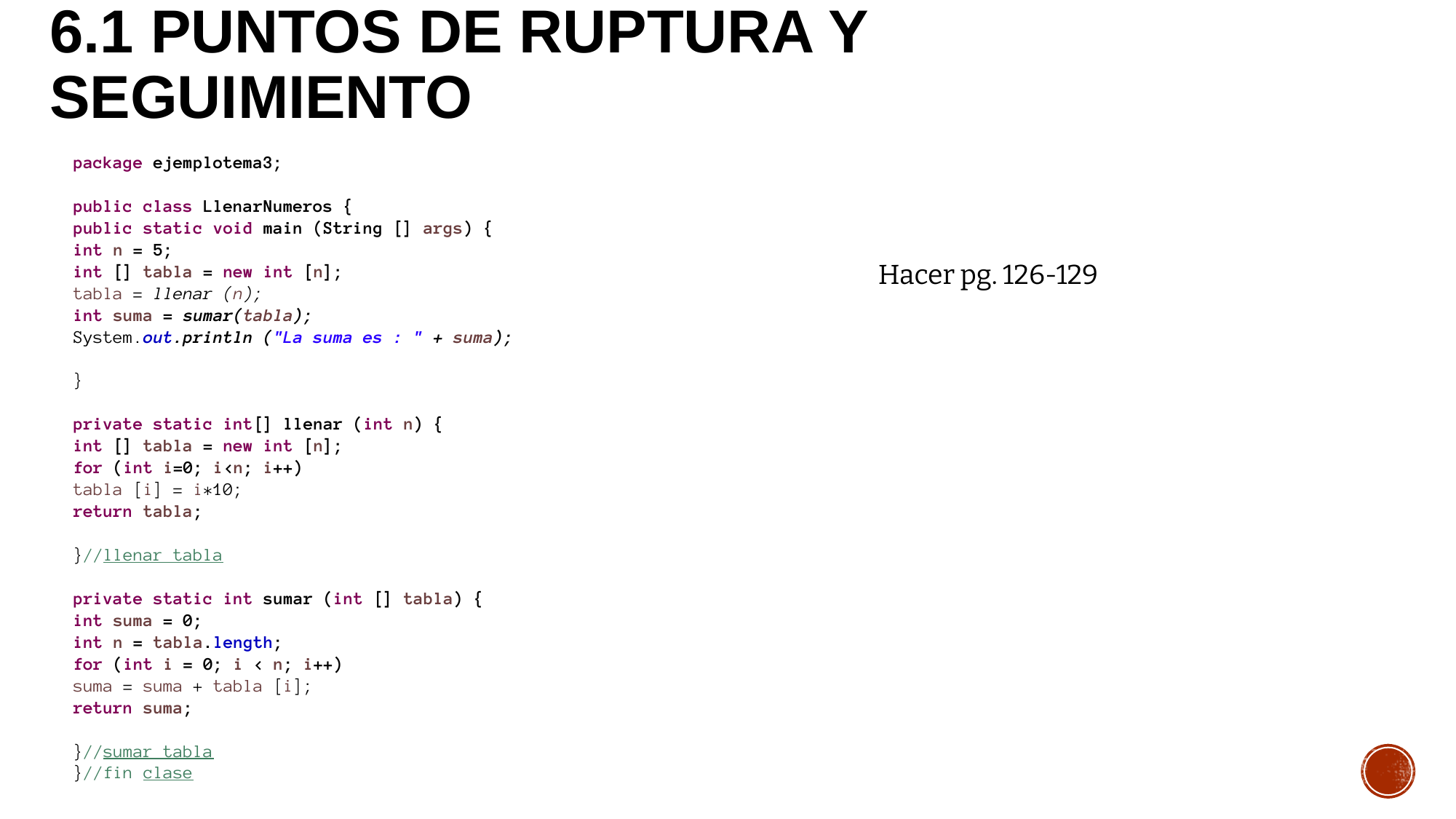

# 6.1 Puntos de Ruptura y seguimiento

package ejemplotema3;

public class LlenarNumeros {
public static void main (String [] args) {
int n = 5;
int [] tabla = new int [n];
tabla = llenar (n);
int suma = sumar(tabla);
System.out.println ("La suma es : " + suma);

}

private static int[] llenar (int n) {
int [] tabla = new int [n];
for (int i=0; i<n; i++)
tabla [i] = i*10;
return tabla;

}//llenar tabla

private static int sumar (int [] tabla) {
int suma = 0;
int n = tabla.length;
for (int i = 0; i < n; i++)
suma = suma + tabla [i];
return suma;

}//sumar tabla
}//fin clase
Hacer pg. 126-129